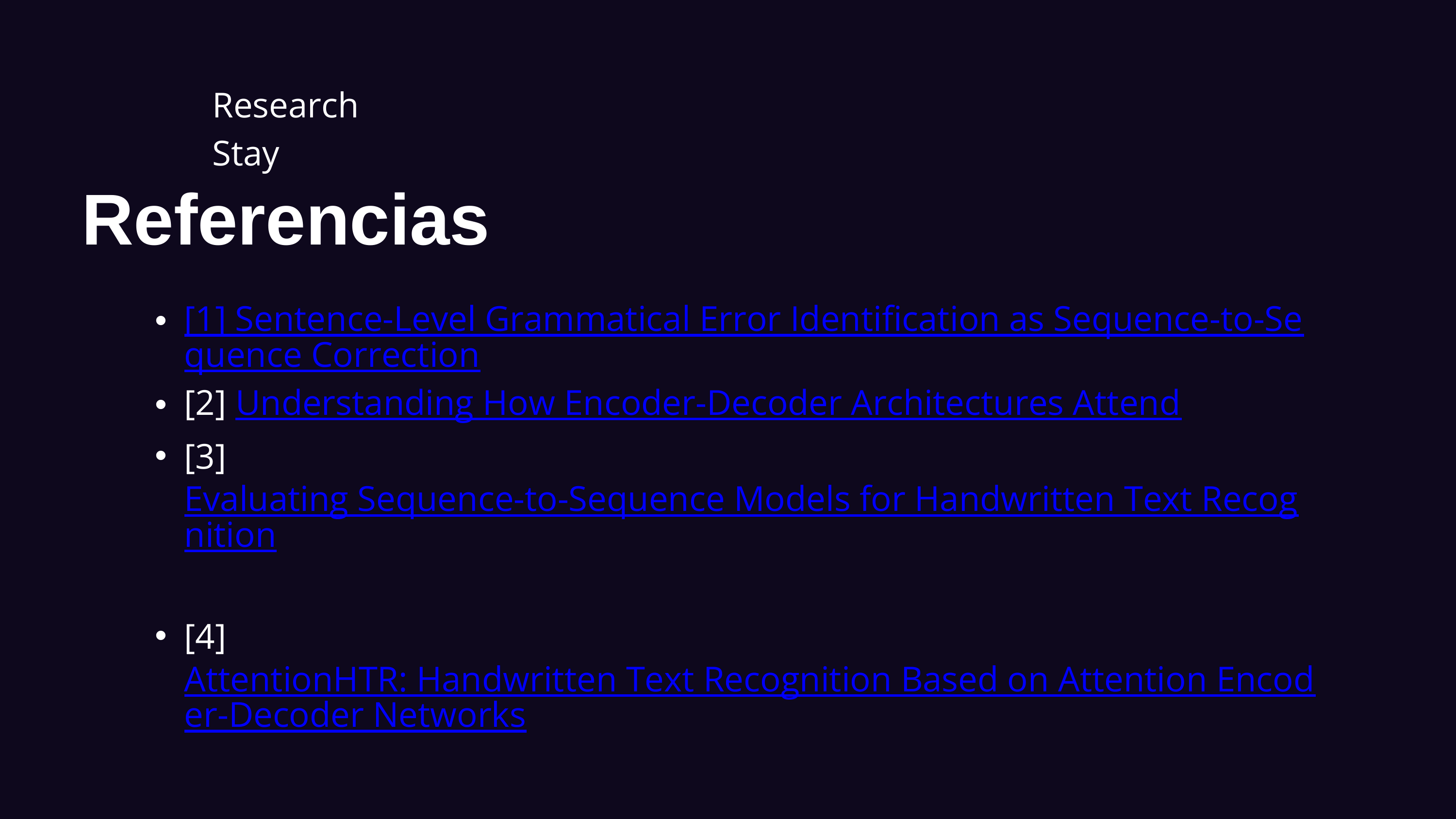

Week 8
Research Stay
Referencias
[1] Sentence-Level Grammatical Error Identification as Sequence-to-Sequence Correction
[2] Understanding How Encoder-Decoder Architectures Attend
[3] Evaluating Sequence-to-Sequence Models for Handwritten Text Recognition

[4] AttentionHTR: Handwritten Text Recognition Based on Attention Encoder-Decoder Networks